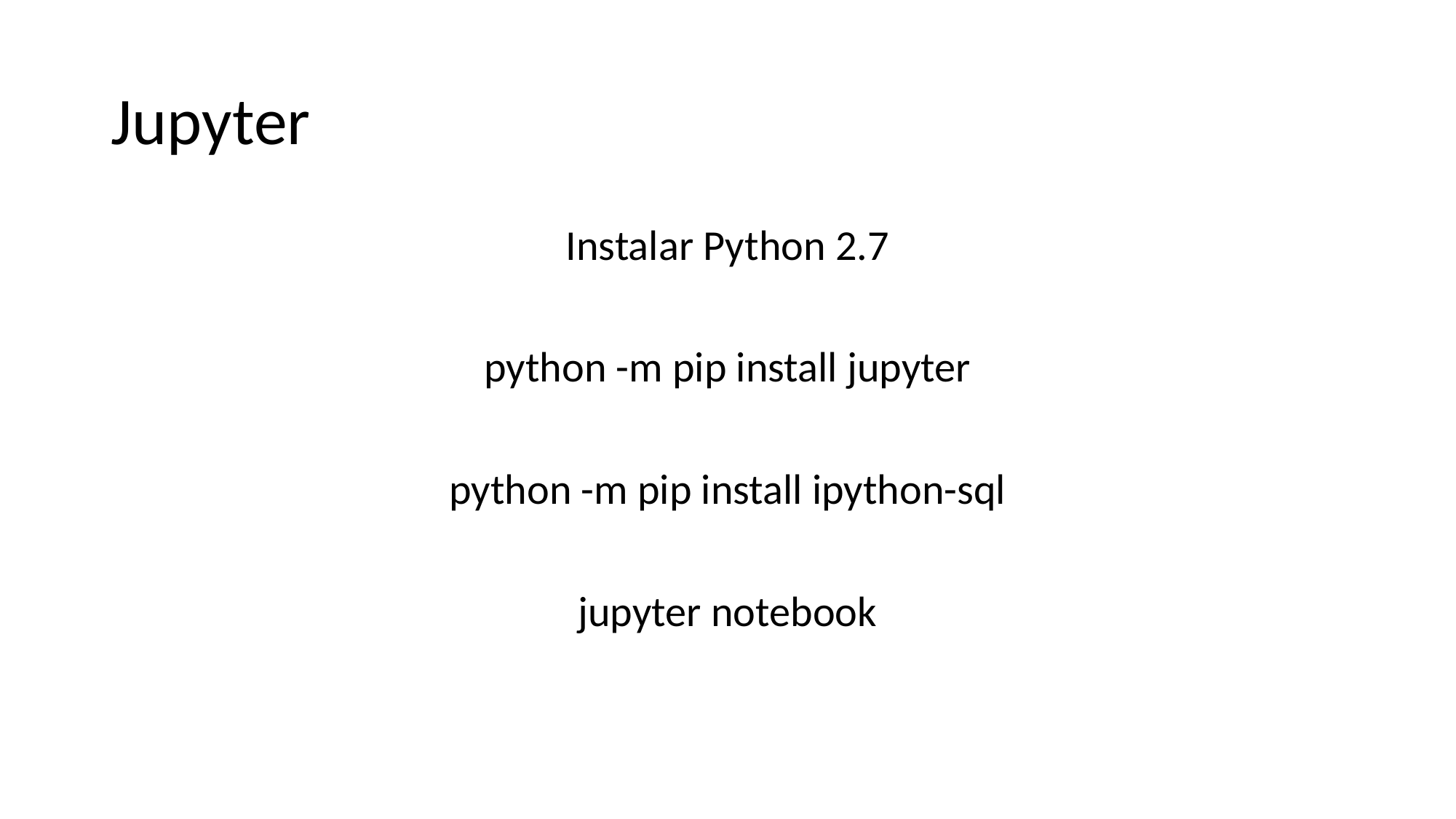

# Jupyter
Instalar Python 2.7

python -m pip install jupyter

python -m pip install ipython-sql

jupyter notebook